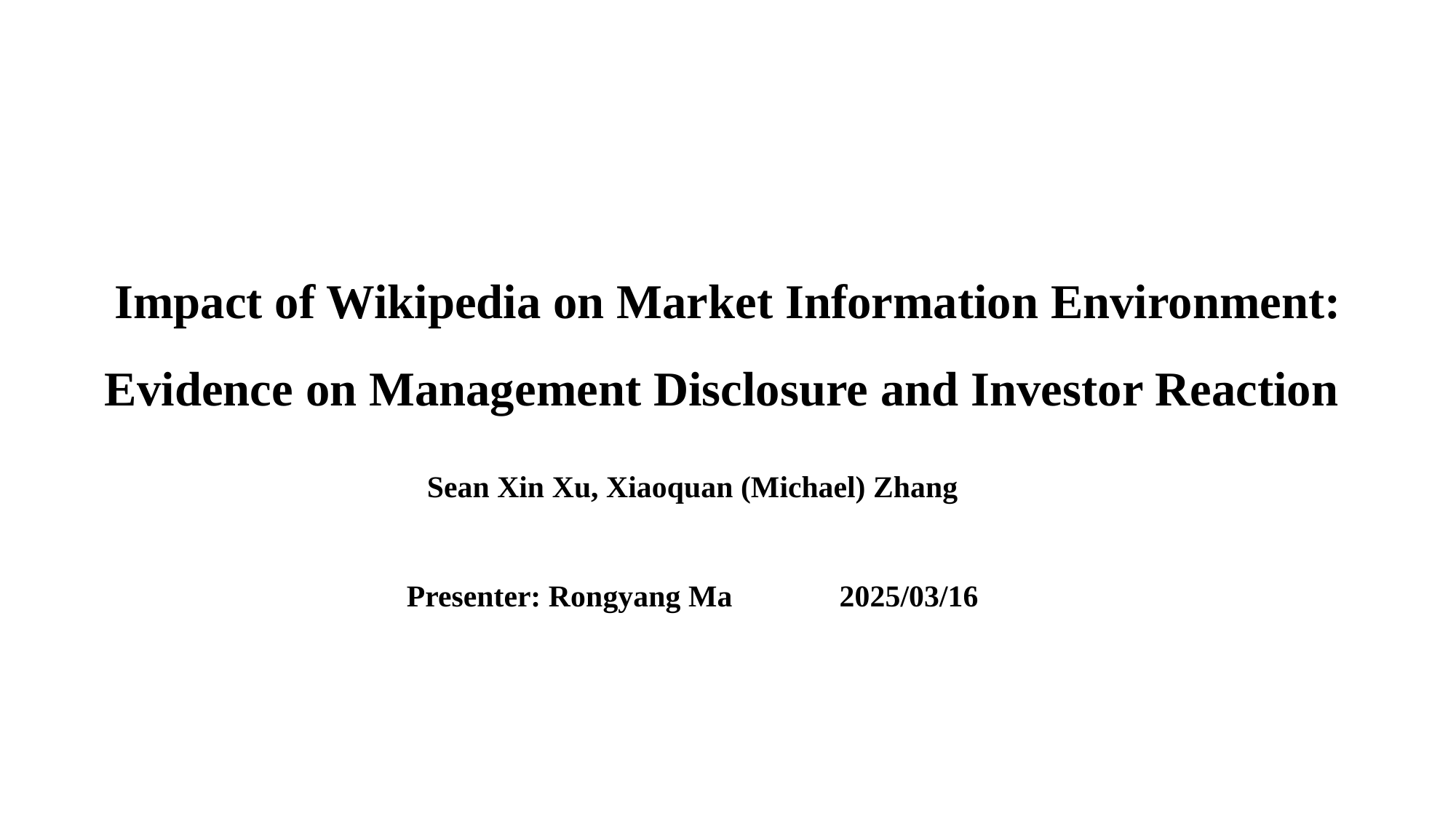

Impact of Wikipedia on Market Information Environment: Evidence on Management Disclosure and Investor Reaction
Sean Xin Xu, Xiaoquan (Michael) Zhang

Presenter: Rongyang Ma              2025/03/16